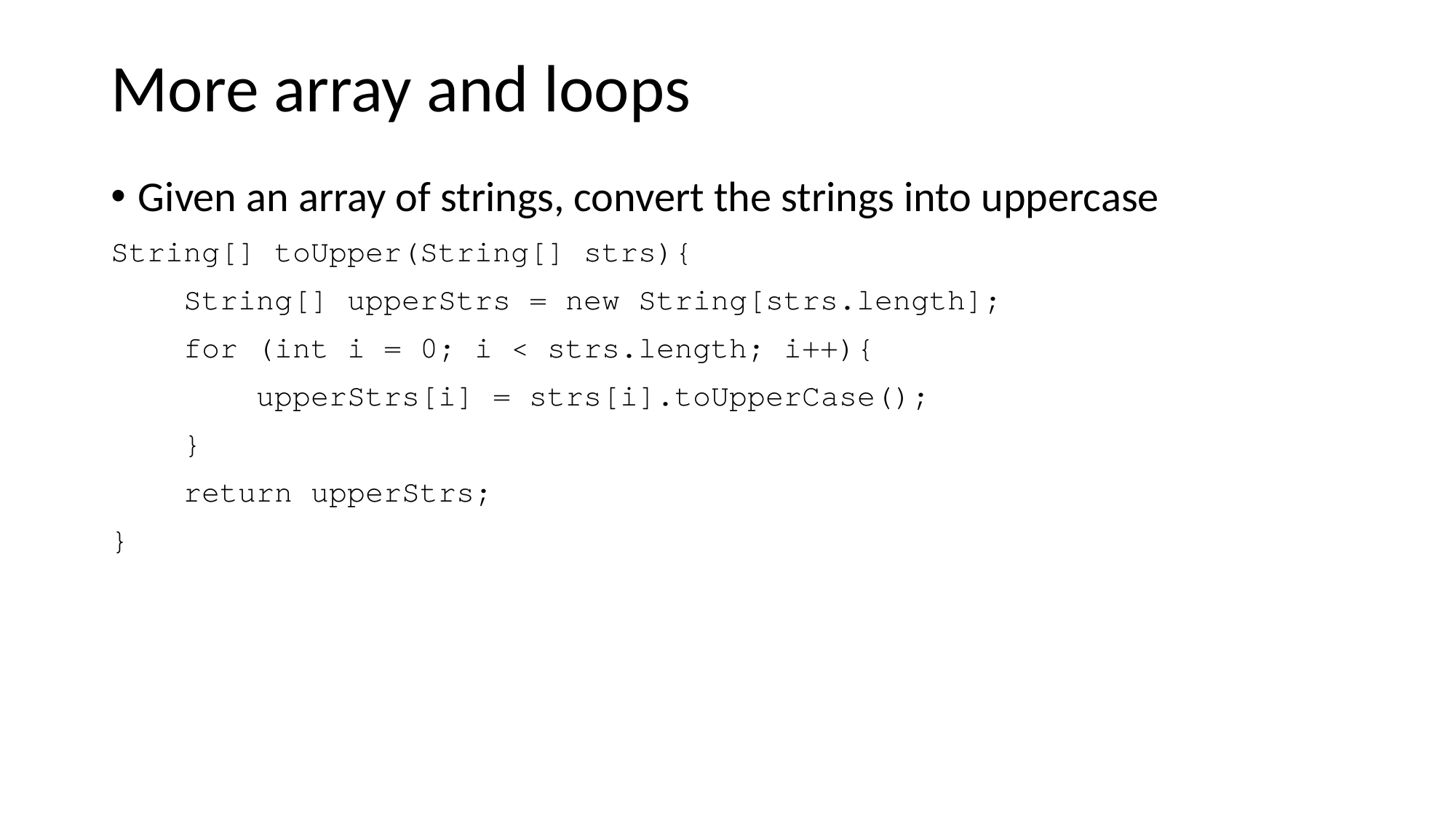

# More array and loops
Given an array of strings, convert the strings into uppercase
String[] toUpper(String[] strs){
    String[] upperStrs = new String[strs.length];
    for (int i = 0; i < strs.length; i++){
        upperStrs[i] = strs[i].toUpperCase();
    }
    return upperStrs;
}